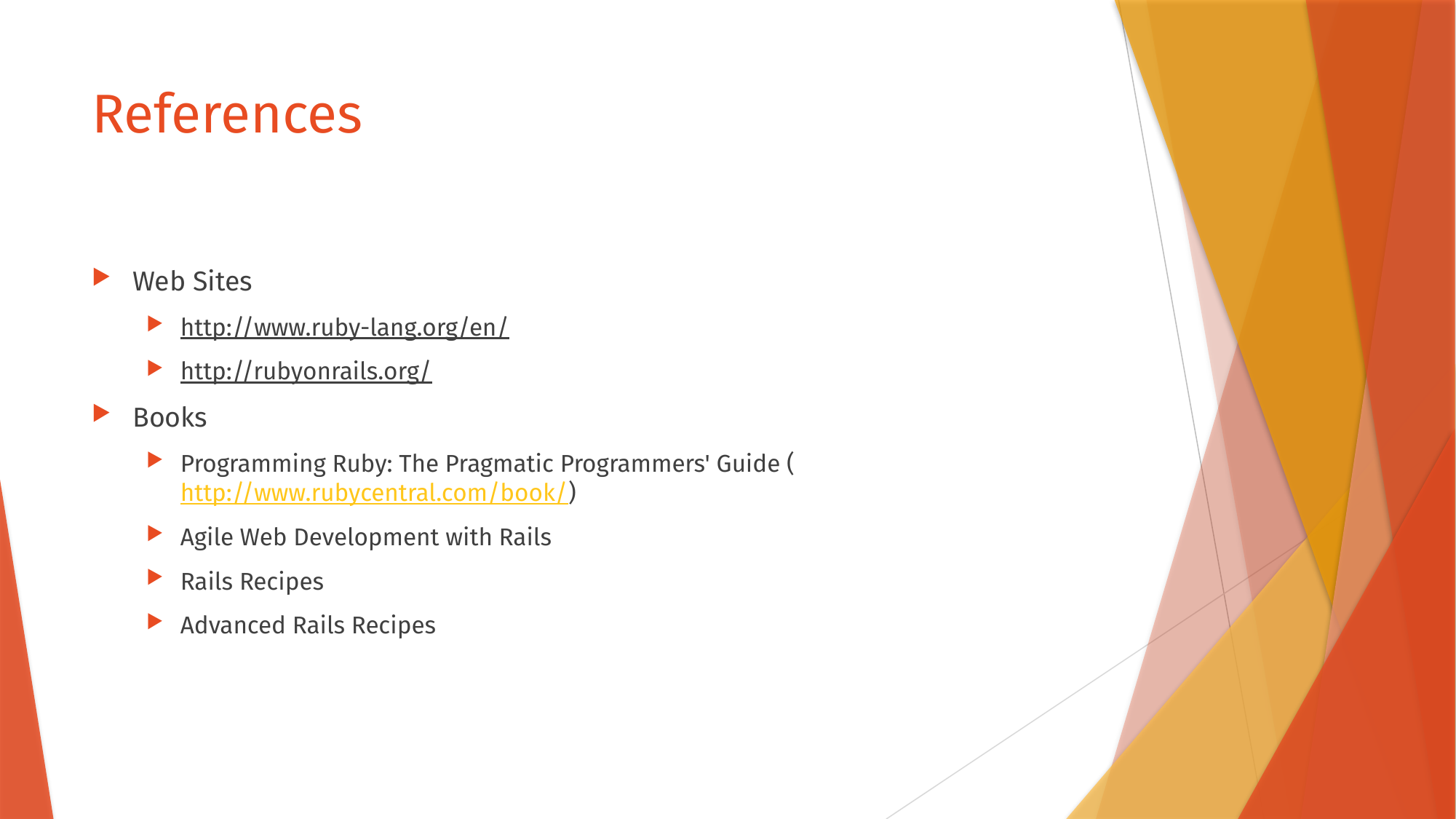

# References
Web Sites
http://www.ruby-lang.org/en/
http://rubyonrails.org/
Books
Programming Ruby: The Pragmatic Programmers' Guide (http://www.rubycentral.com/book/)
Agile Web Development with Rails
Rails Recipes
Advanced Rails Recipes